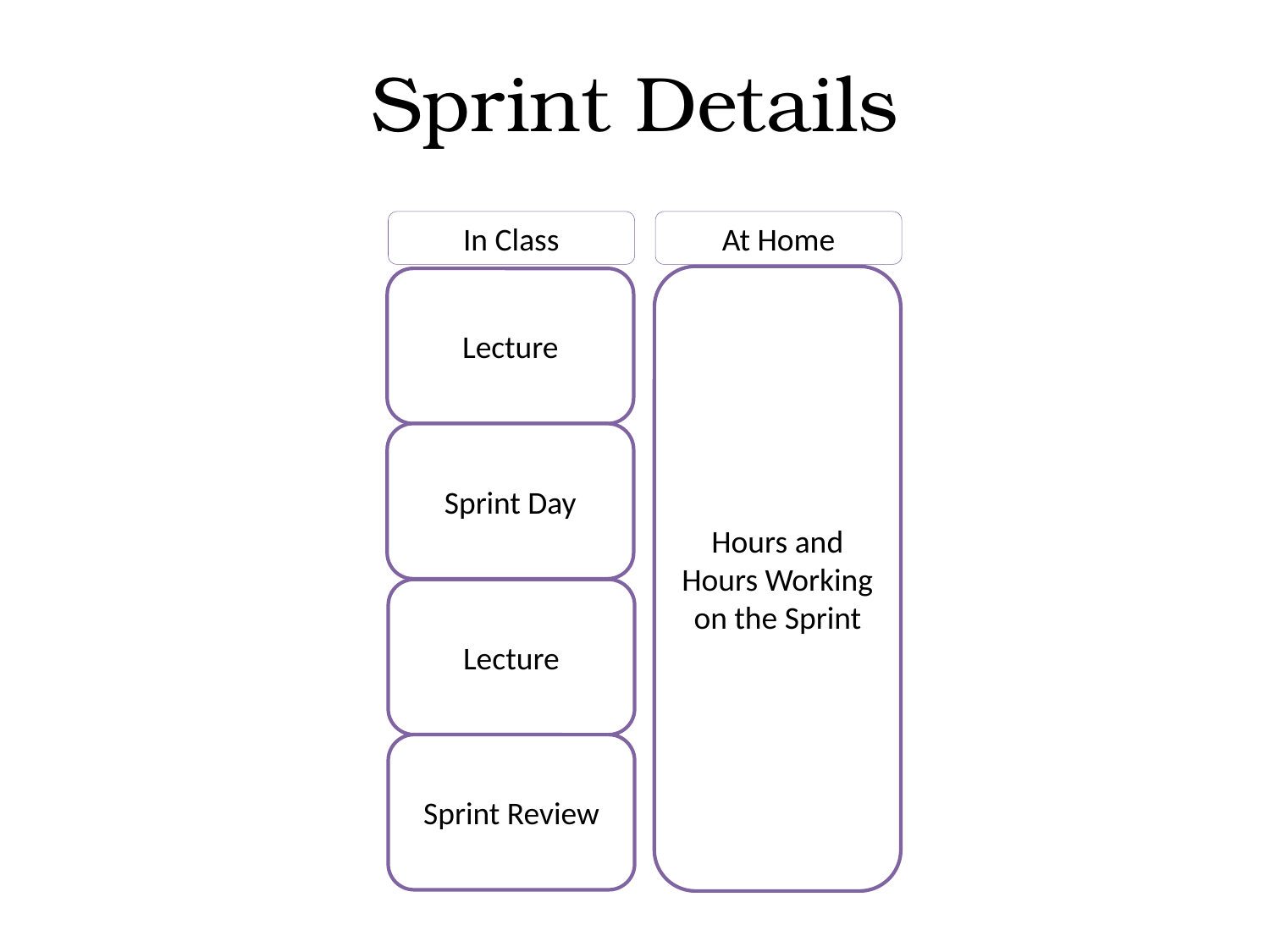

# Sprint Details
In Class
At Home
Hours and Hours Working on the Sprint
Lecture
Sprint Day
Lecture
Sprint Review